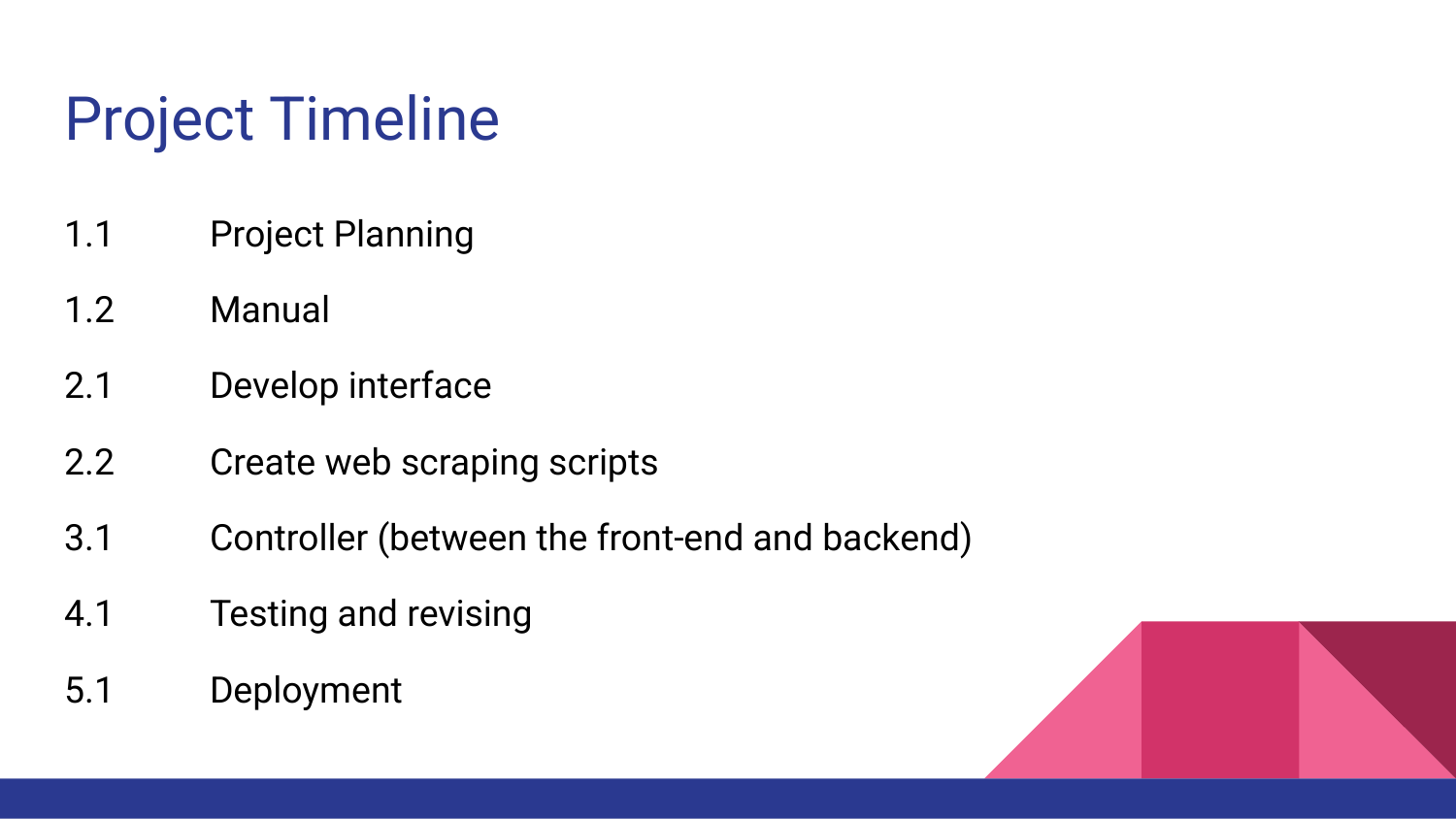

# Project Timeline
1.1	Project Planning
1.2	Manual
2.1	Develop interface
2.2	Create web scraping scripts
3.1	Controller (between the front-end and backend)
4.1	Testing and revising
5.1	Deployment